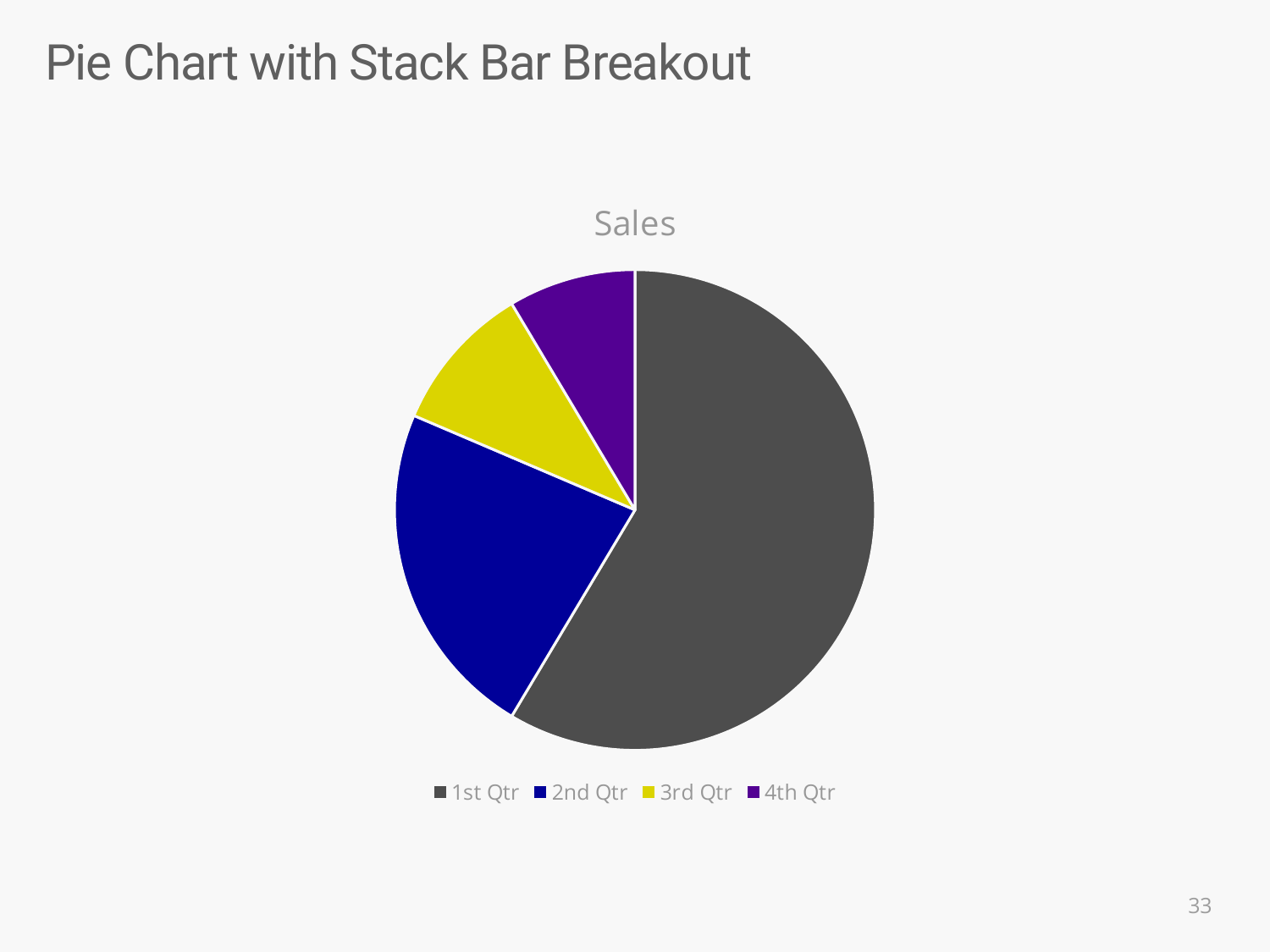

# Pie Chart with Stack Bar Breakout

[unsupported chart]

33